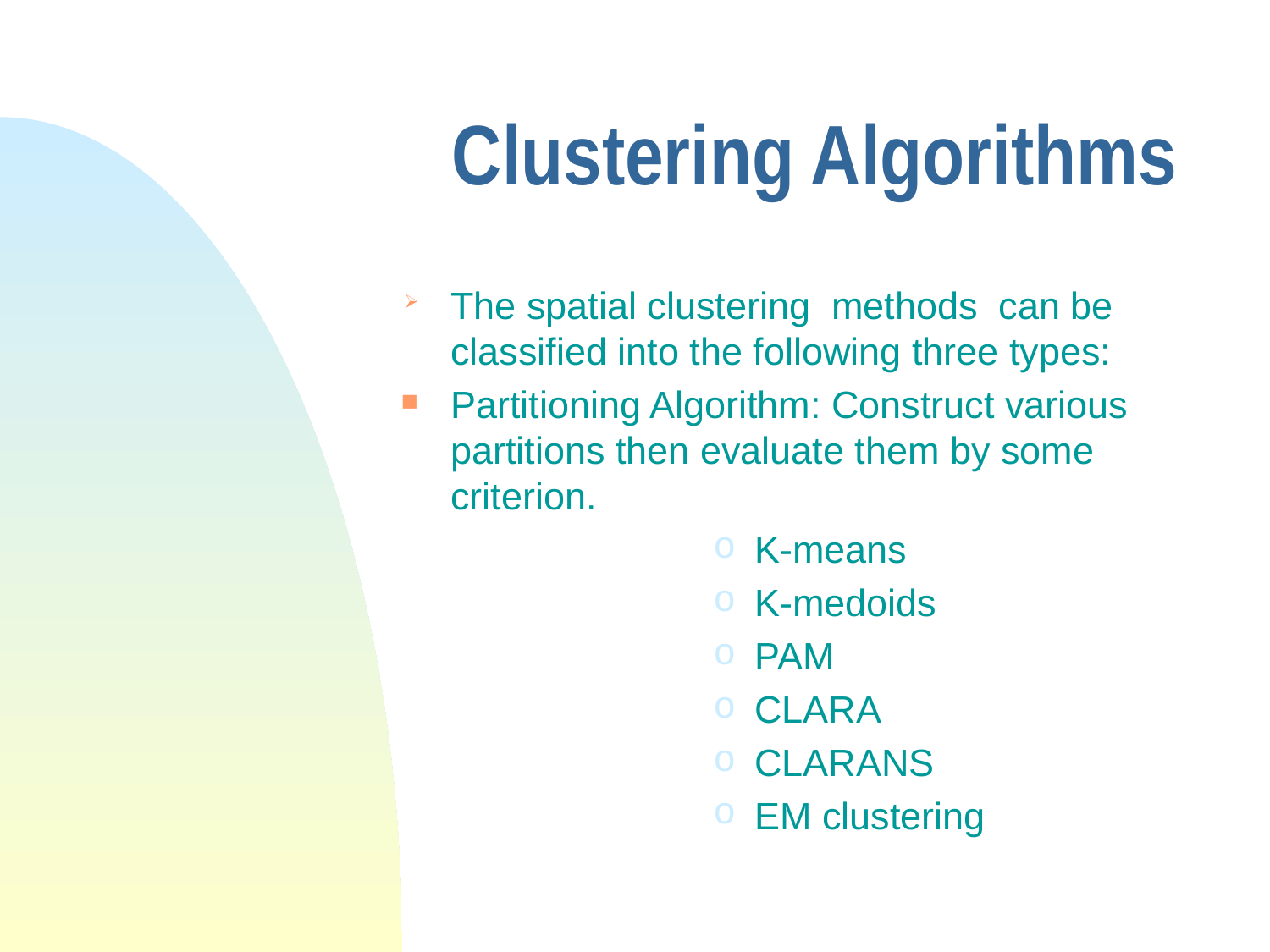

# Clustering Algorithms
The spatial clustering  methods  can be classified into the following three types:
Partitioning Algorithm: Construct various partitions then evaluate them by some criterion.
 K-means
 K-medoids
 PAM
 CLARA
 CLARANS
 EM clustering